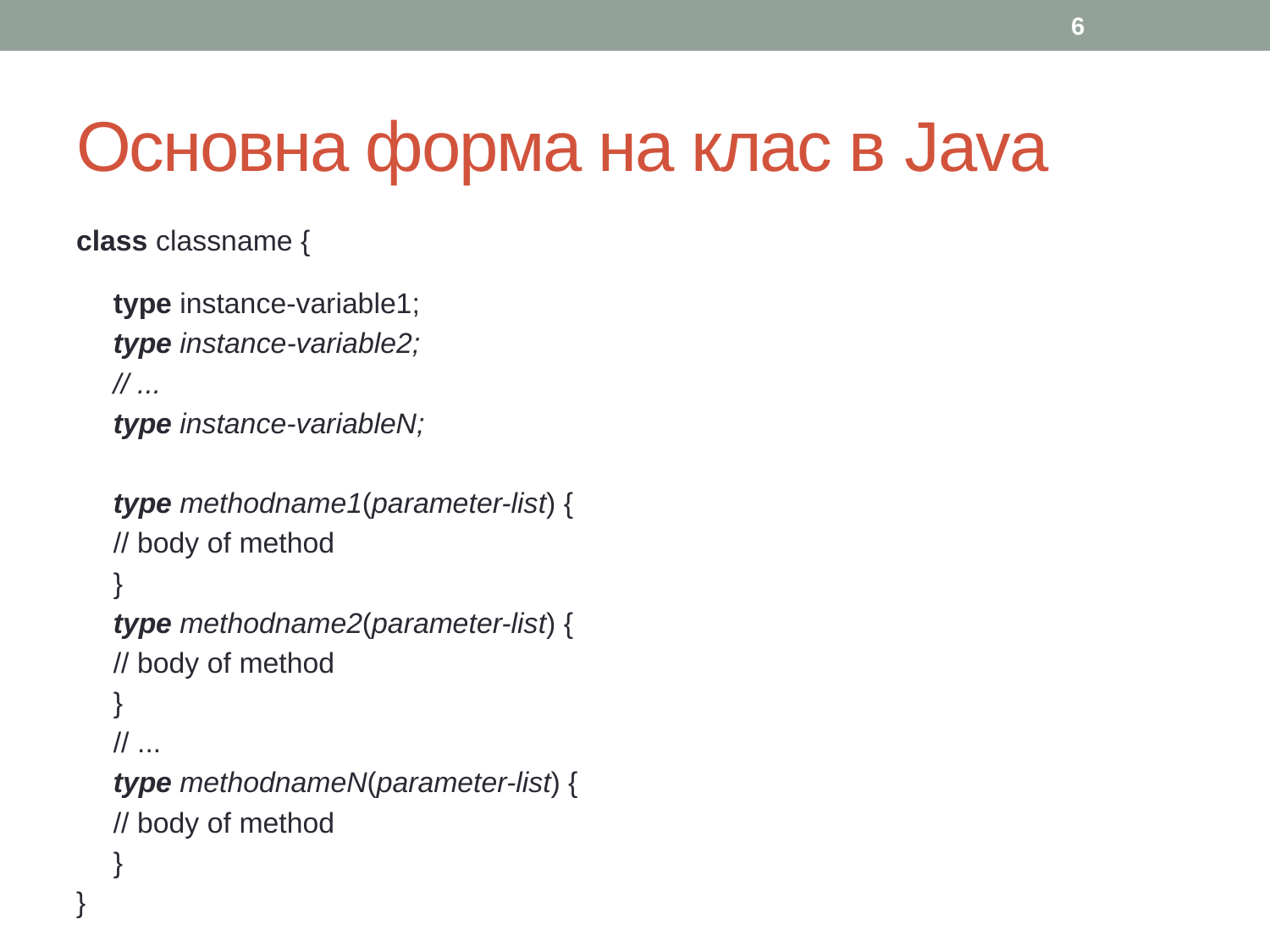

6
# Основна форма на клас в Java
class classname {
type instance-variable1;
type instance-variable2;
// ...
type instance-variableN;

type methodname1(parameter-list) {
	// body of method
}
type methodname2(parameter-list) {
	// body of method
}
// ...
type methodnameN(parameter-list) {
	// body of method
}
}